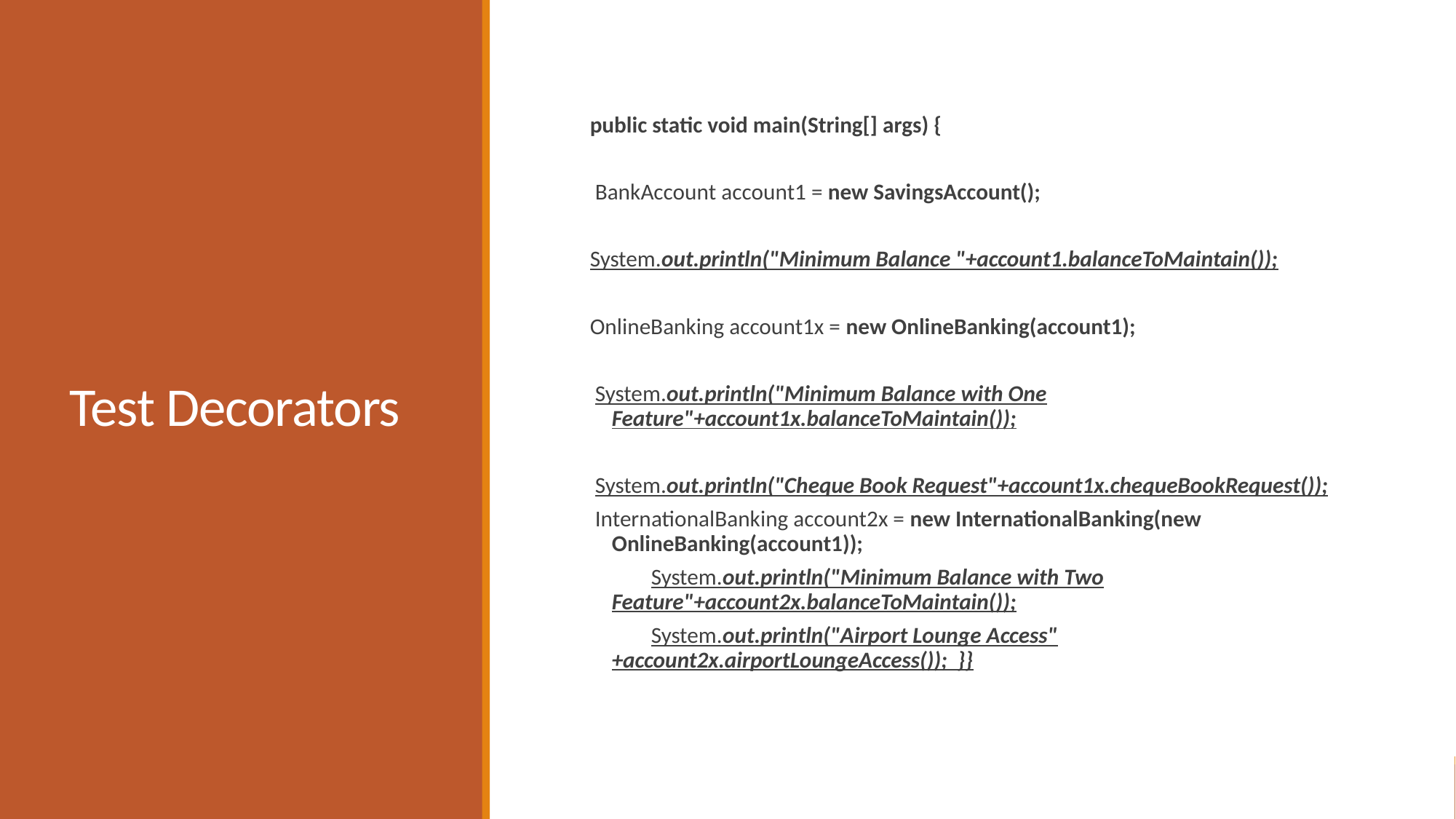

# Test Decorators
public static void main(String[] args) {

 BankAccount account1 = new SavingsAccount();

System.out.println("Minimum Balance "+account1.balanceToMaintain());

OnlineBanking account1x = new OnlineBanking(account1);

 System.out.println("Minimum Balance with One Feature"+account1x.balanceToMaintain());

 System.out.println("Cheque Book Request"+account1x.chequeBookRequest());
 InternationalBanking account2x = new InternationalBanking(new OnlineBanking(account1));
            System.out.println("Minimum Balance with Two Feature"+account2x.balanceToMaintain());
            System.out.println("Airport Lounge Access" +account2x.airportLoungeAccess());  }}